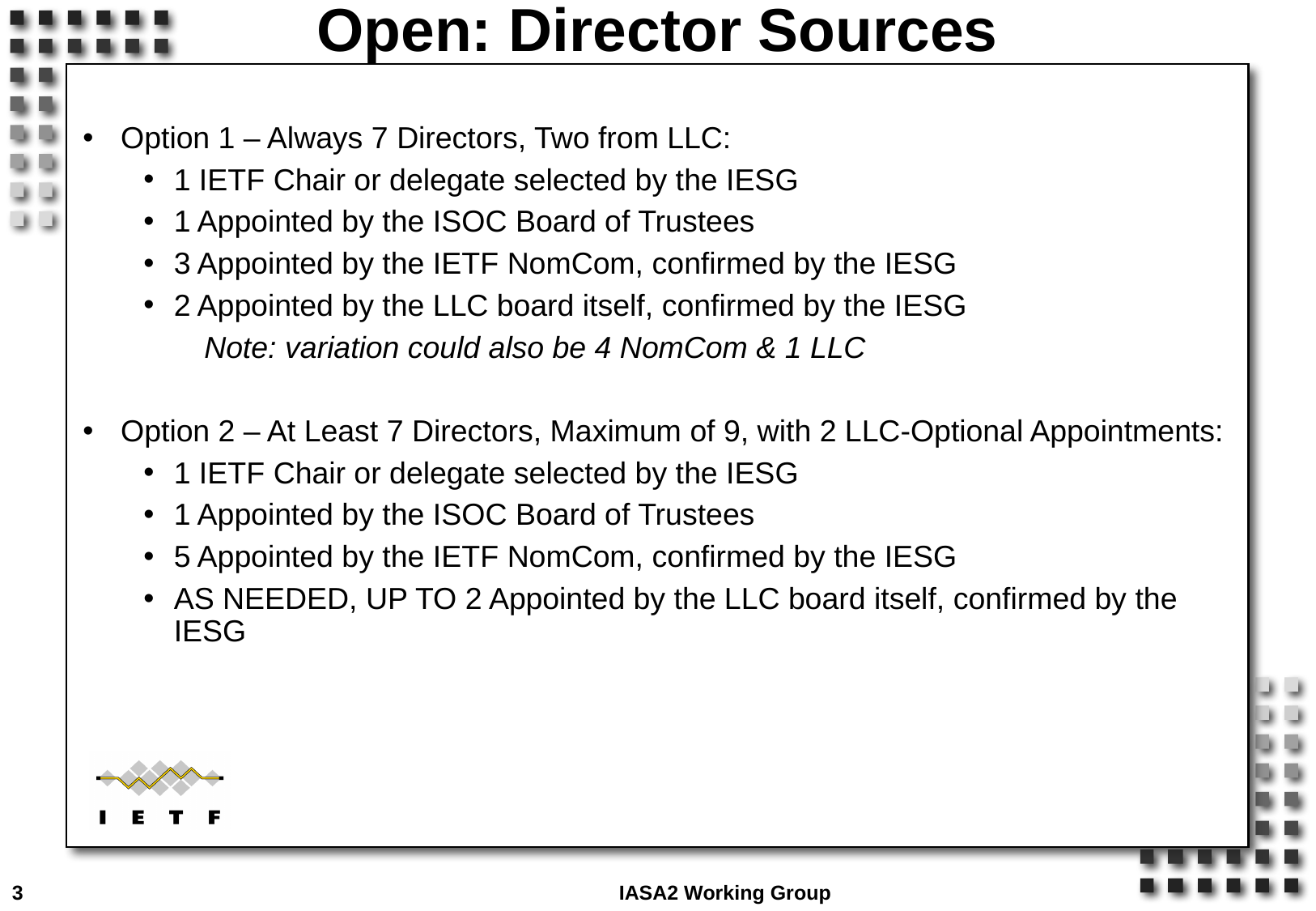

# Open: Director Sources

Option 1 – Always 7 Directors, Two from LLC:
1 IETF Chair or delegate selected by the IESG
1 Appointed by the ISOC Board of Trustees
3 Appointed by the IETF NomCom, confirmed by the IESG
2 Appointed by the LLC board itself, confirmed by the IESG
Note: variation could also be 4 NomCom & 1 LLC

Option 2 – At Least 7 Directors, Maximum of 9, with 2 LLC-Optional Appointments:
1 IETF Chair or delegate selected by the IESG
1 Appointed by the ISOC Board of Trustees
5 Appointed by the IETF NomCom, confirmed by the IESG
AS NEEDED, UP TO 2 Appointed by the LLC board itself, confirmed by the IESG
3					IASA2 Working Group